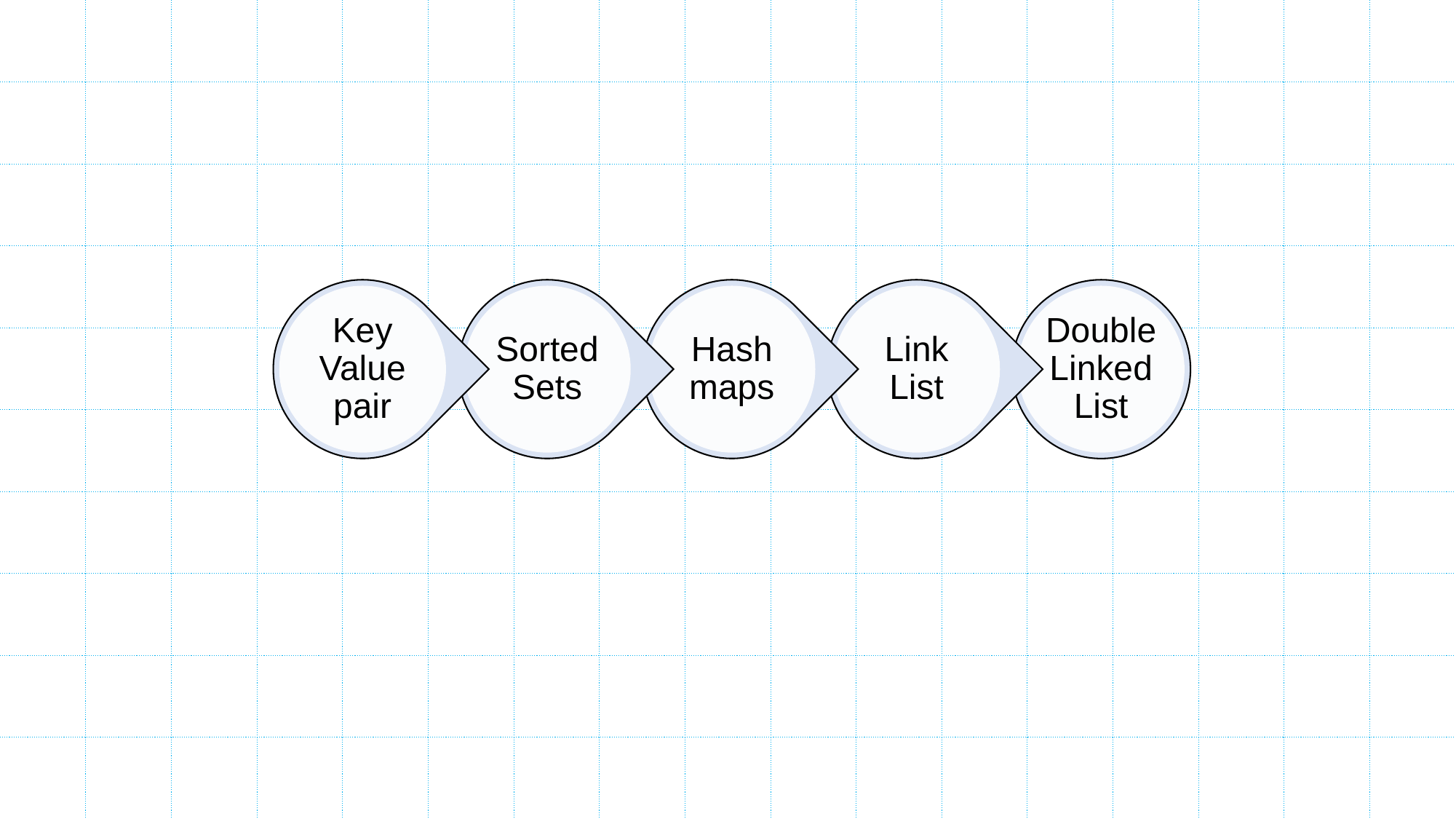

Double Linked List
Link List
Hash maps
Sorted Sets
Key Value pair